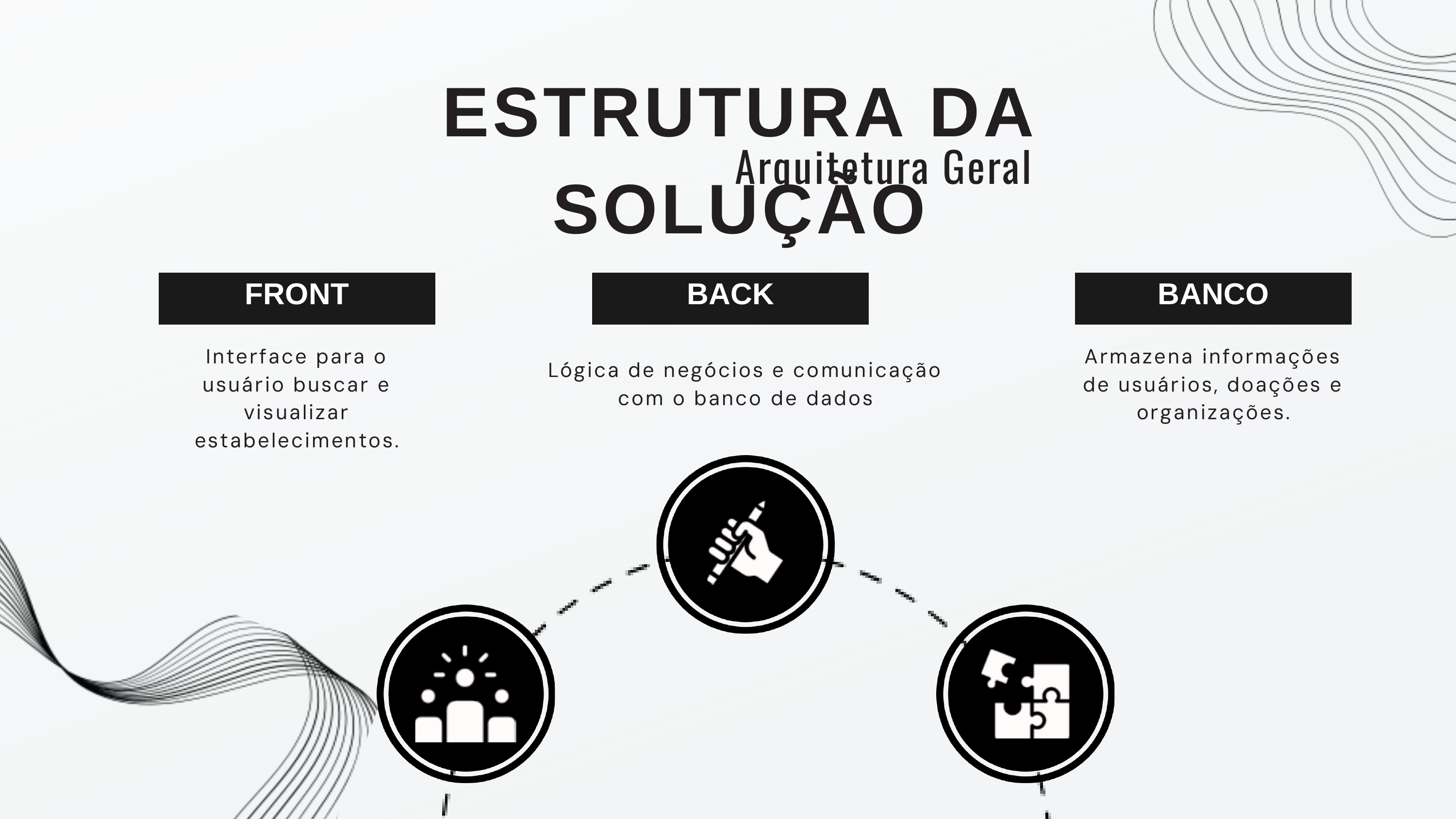

ESTRUTURA DA SOLUÇÃO
Arquitetura Geral

FRONT

BACK

BANCO
Interface para o usuário buscar e visualizar estabelecimentos.
Armazena informações de usuários, doações e organizações.
Lógica de negócios e comunicação com o banco de dados